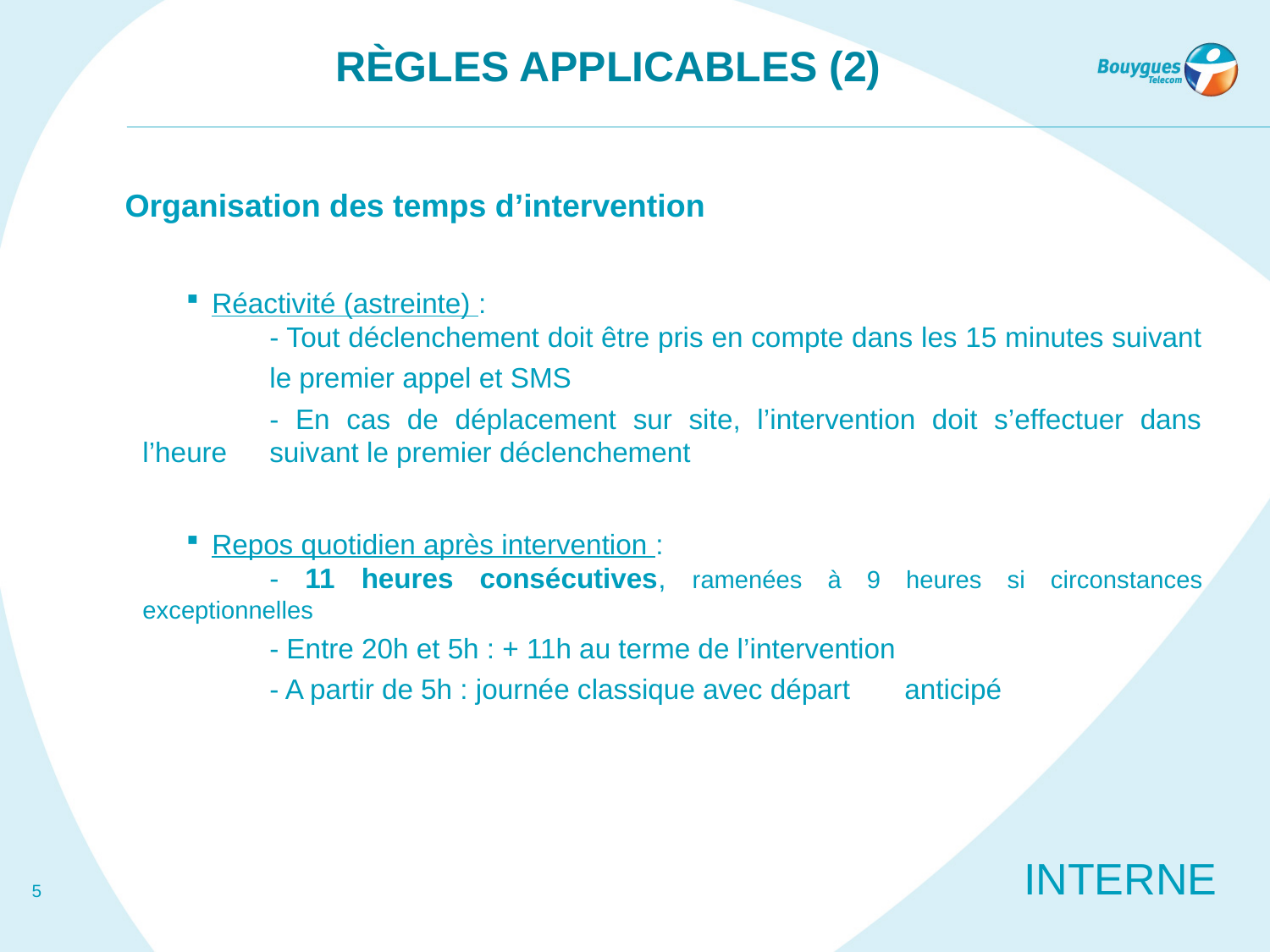

# Règles Applicables (2)
Organisation des temps d’intervention

Réactivité (astreinte) :
		- Tout déclenchement doit être pris en compte dans les 15 minutes suivant
		le premier appel et SMS
		- En cas de déplacement sur site, l’intervention doit s’effectuer dans l’heure 	suivant le premier déclenchement

Repos quotidien après intervention :
		- 11 heures consécutives, ramenées à 9 heures si circonstances exceptionnelles
		- Entre 20h et 5h : + 11h au terme de l’intervention
		- A partir de 5h : journée classique avec départ 	anticipé

5